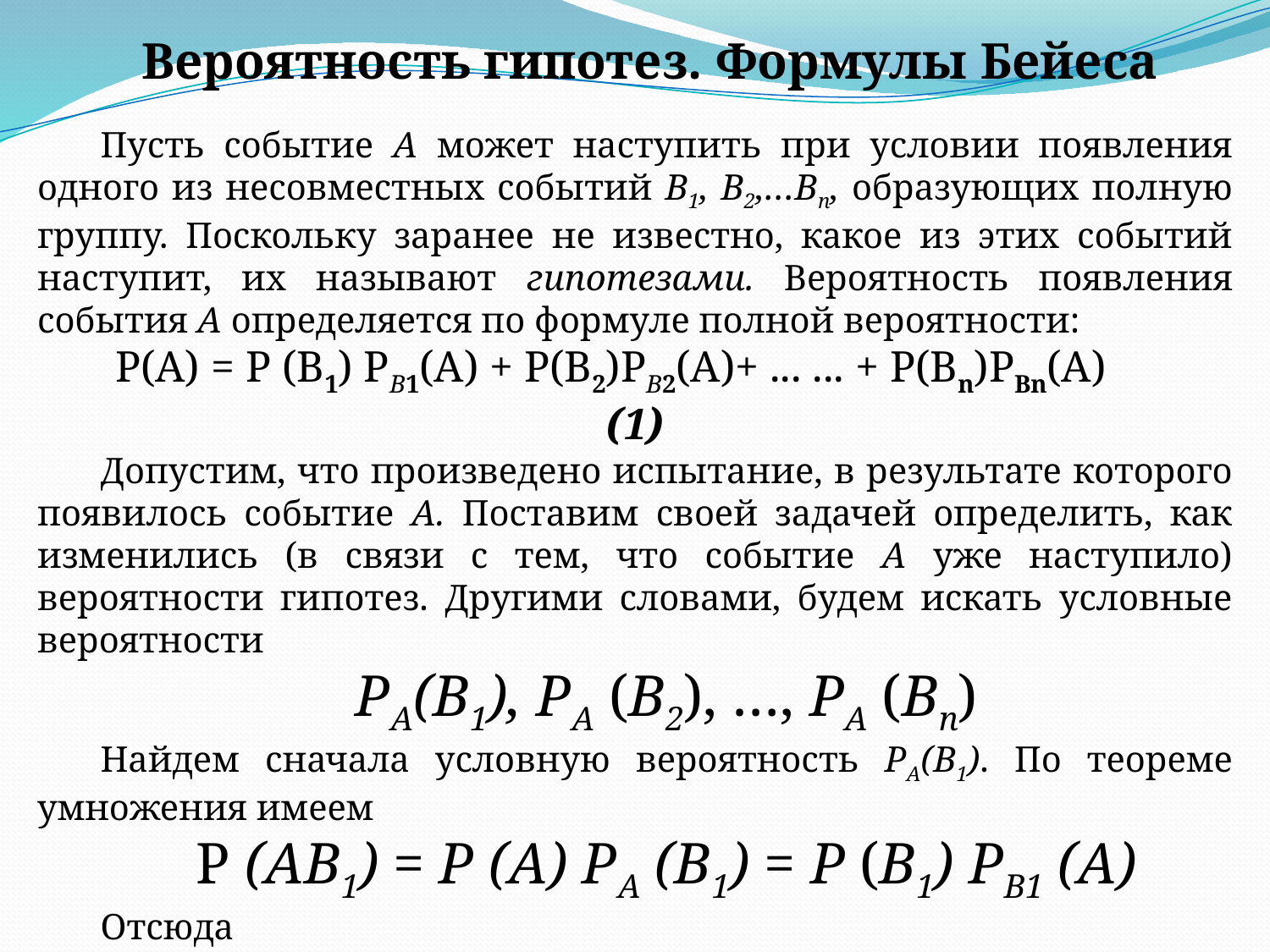

Вероятность гипотез. Формулы Бейеса
Пусть событие А может наступить при условии появления одного из несовместных событий B1, В2,…Вп, образующих полную группу. Поскольку заранее не известно, какое из этих событий наступит, их называют гипотезами. Вероятность появления события А определяется по формуле полной вероятности:
Р(А) = Р (В1) РВ1(А) + Р(В2)РВ2(А)+ ... ... + Р(Вn)РBn(А)	   (1)
Допустим, что произведено испытание, в результате которого появилось событие А. Поставим своей задачей определить, как изменились (в связи с тем, что событие А уже наступило) вероятности гипотез. Другими словами, будем искать условные вероятности
РA(B1), РА (B2), …, РА (Bn)
Найдем сначала условную вероятность РA(B1). По теореме умножения имеем
Р (АВ1) = Р (А) РА (В1) = Р (B1) РВ1 (А)
Отсюда